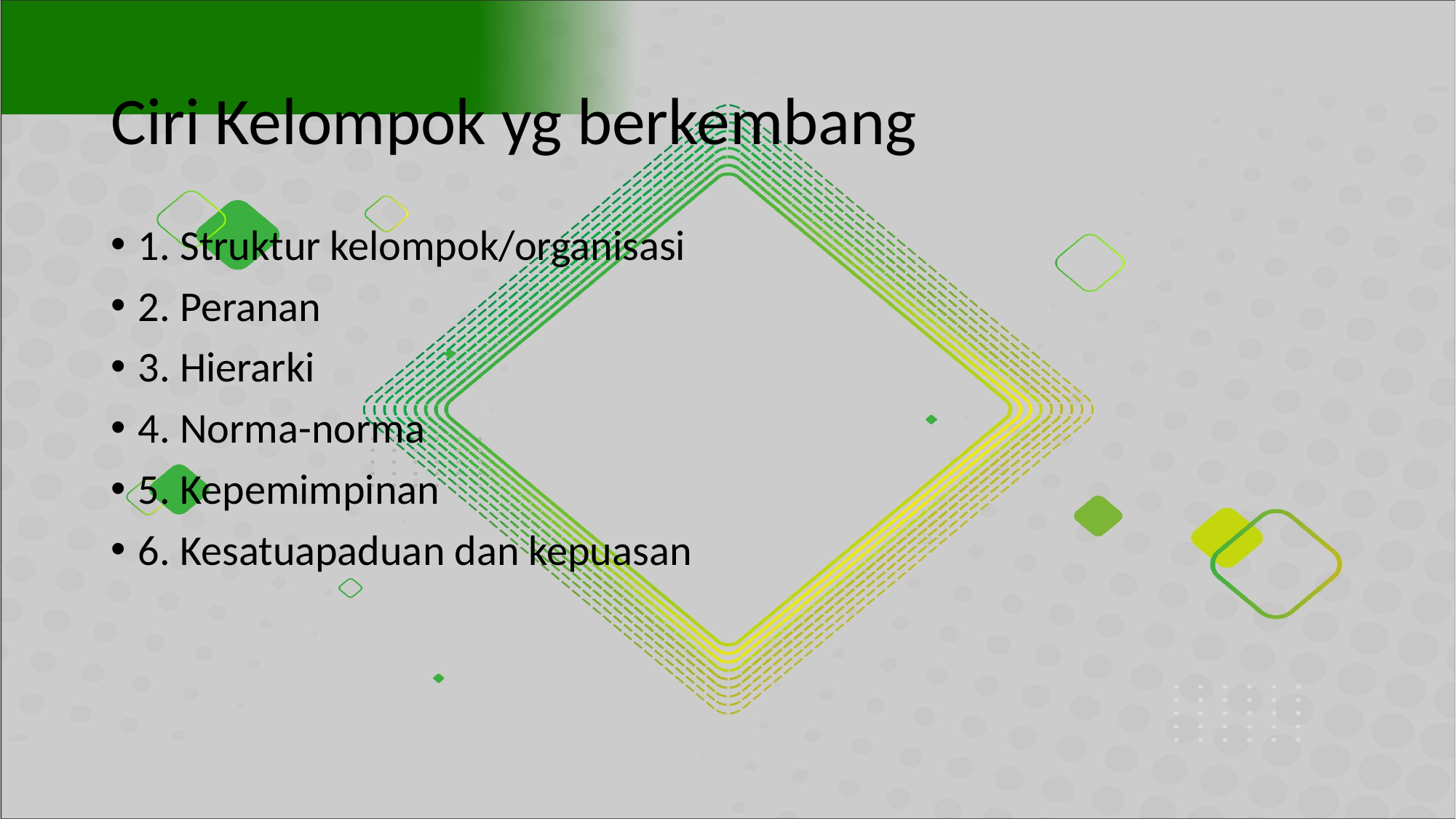

# Ciri Kelompok yg berkembang
1. Struktur kelompok/organisasi
2. Peranan
3. Hierarki
4. Norma-norma
5. Kepemimpinan
6. Kesatuapaduan dan kepuasan